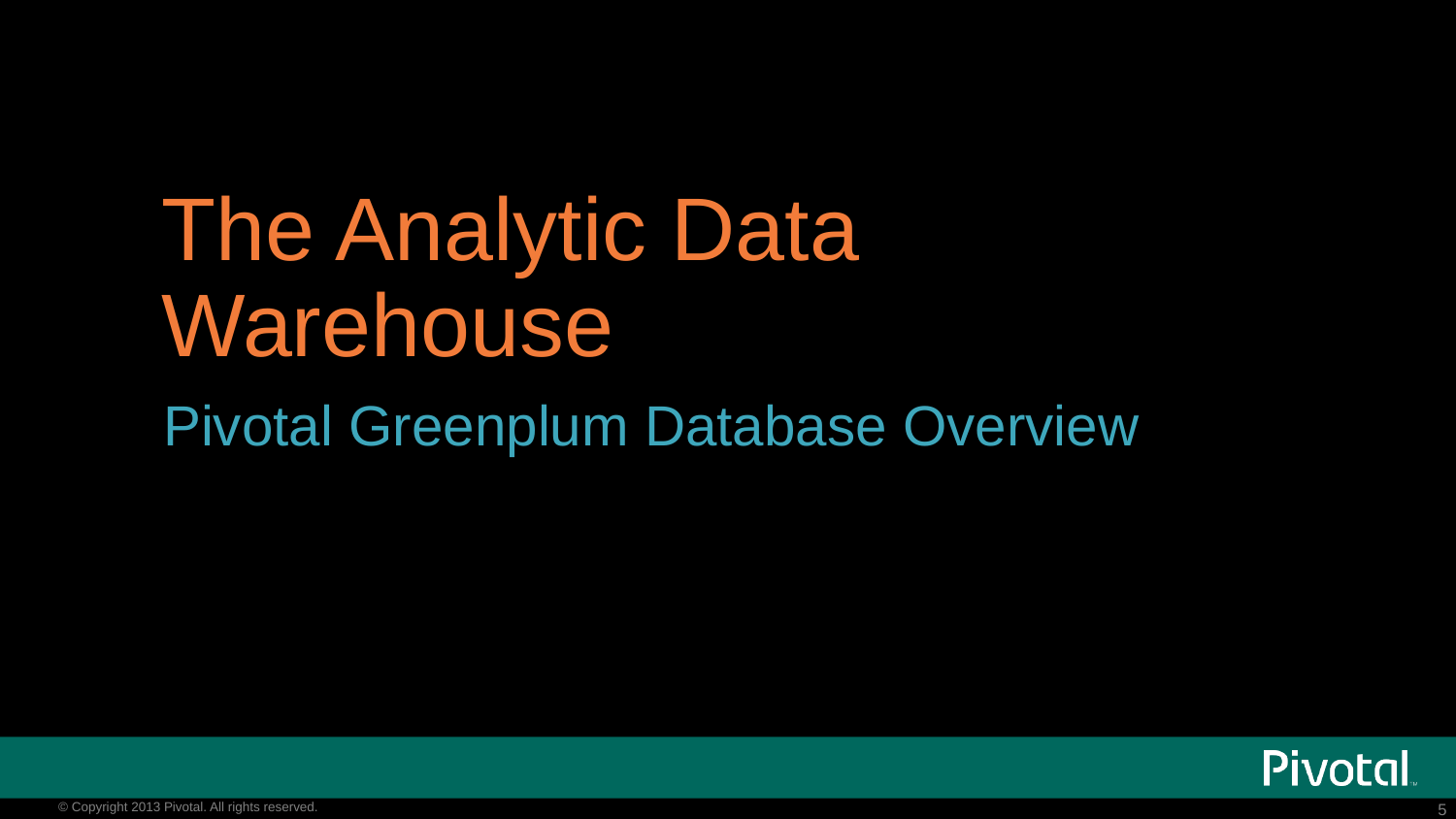

# The Analytic Data Warehouse
Pivotal Greenplum Database Overview